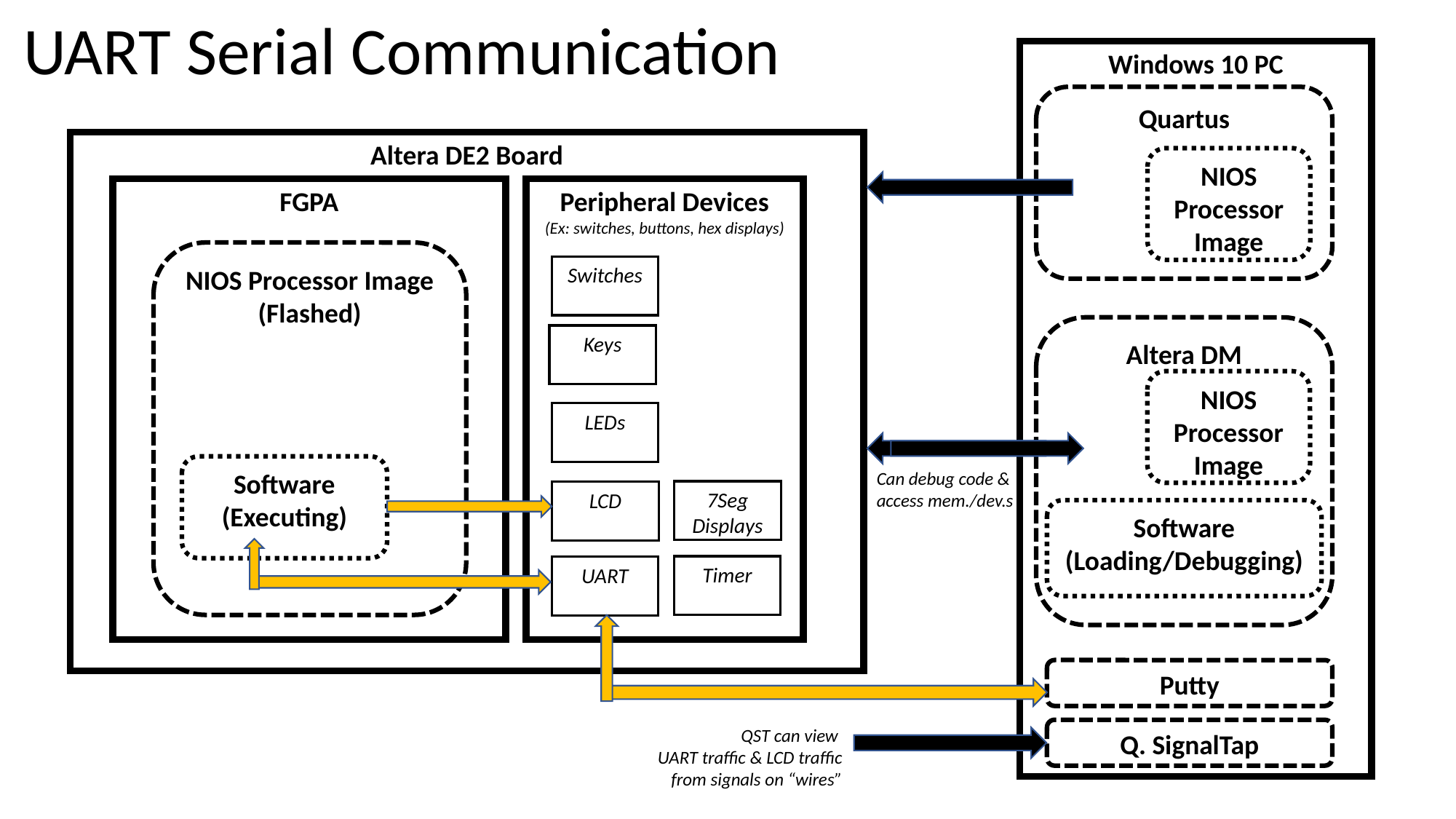

# UART Serial Communication
Windows 10 PC
Quartus
Altera DE2 Board
NIOS Processor Image

FGPA
Peripheral Devices
(Ex: switches, buttons, hex displays)
NIOS Processor Image
(Flashed)
Switches
Altera DM
Keys
NIOS Processor Image
LEDs

Software (Executing)
Can debug code &
access mem./dev.s
7Seg Displays
LCD

Software (Loading/Debugging)

Timer
UART

Putty

QST can view
UART traffic & LCD traffic
from signals on “wires”
Q. SignalTap